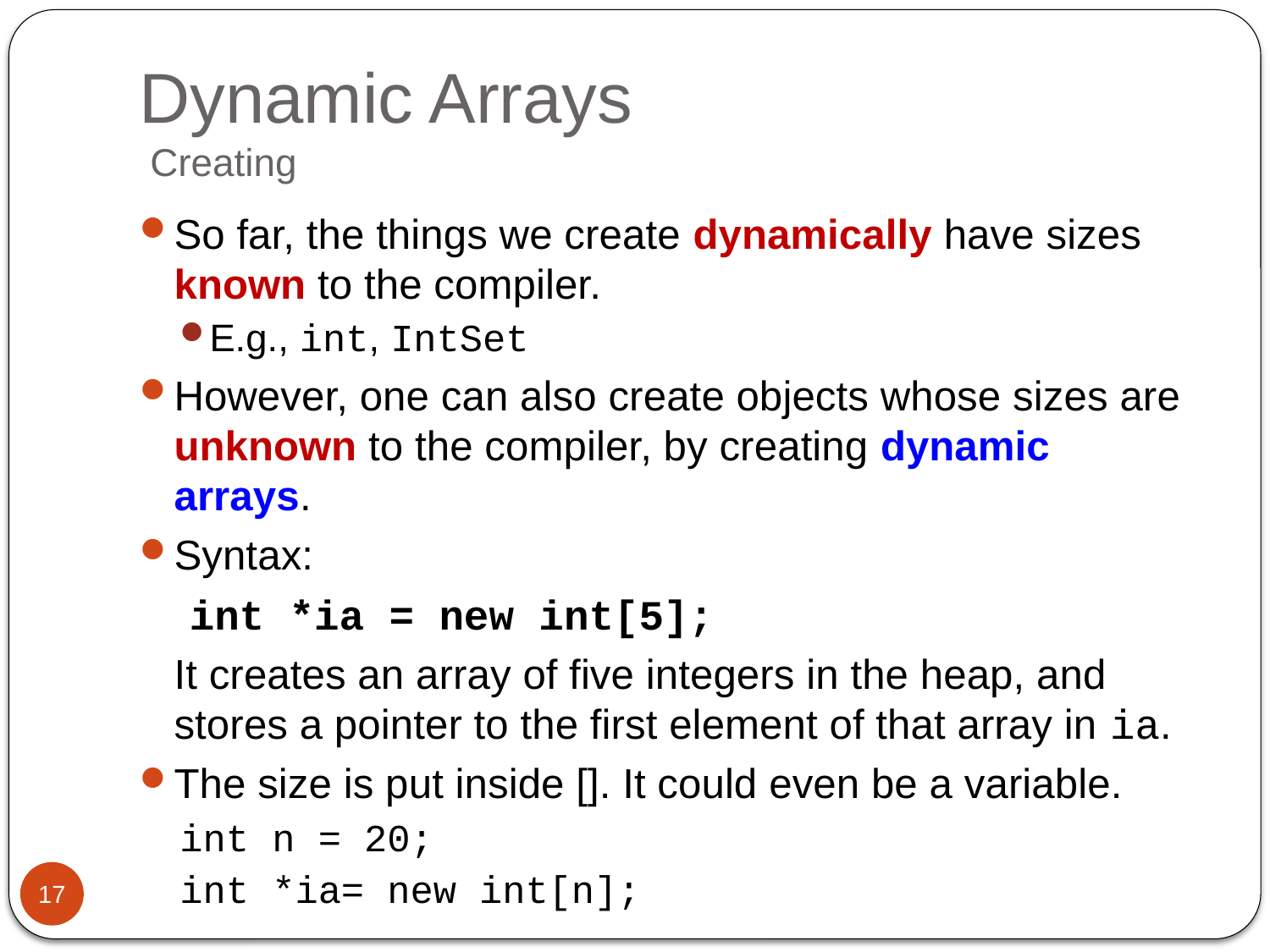

# Dynamic Arrays Creating
So far, the things we create dynamically have sizes known to the compiler.
E.g., int, IntSet
However, one can also create objects whose sizes are unknown to the compiler, by creating dynamic arrays.
Syntax:
  int *ia = new int[5];
	It creates an array of five integers in the heap, and stores a pointer to the first element of that array in ia.
The size is put inside []. It could even be a variable.
int n = 20;
int *ia= new int[n];
17